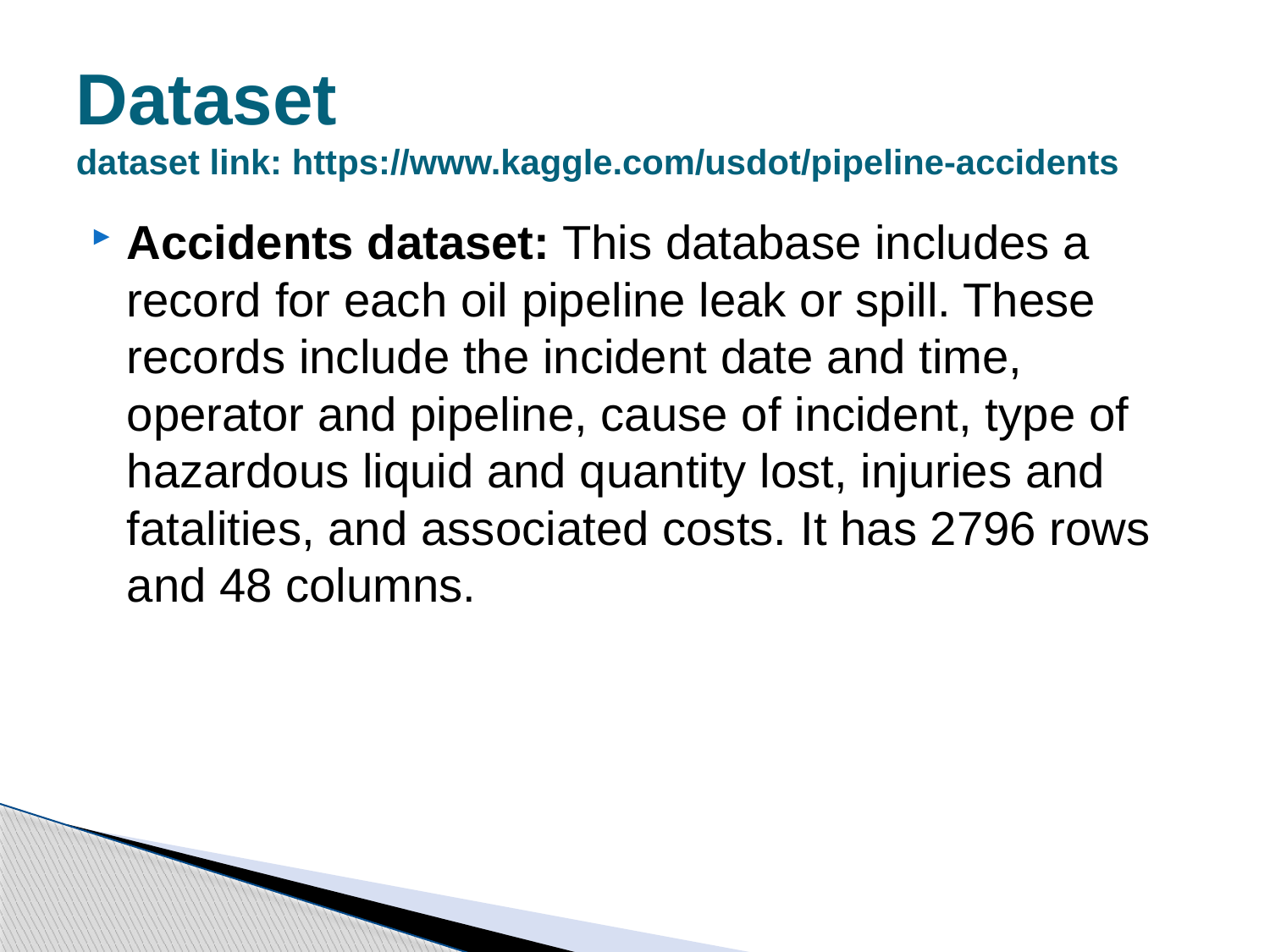

# Dataset dataset link: https://www.kaggle.com/usdot/pipeline-accidents
Accidents dataset: This database includes a record for each oil pipeline leak or spill. These records include the incident date and time, operator and pipeline, cause of incident, type of hazardous liquid and quantity lost, injuries and fatalities, and associated costs. It has 2796 rows and 48 columns.